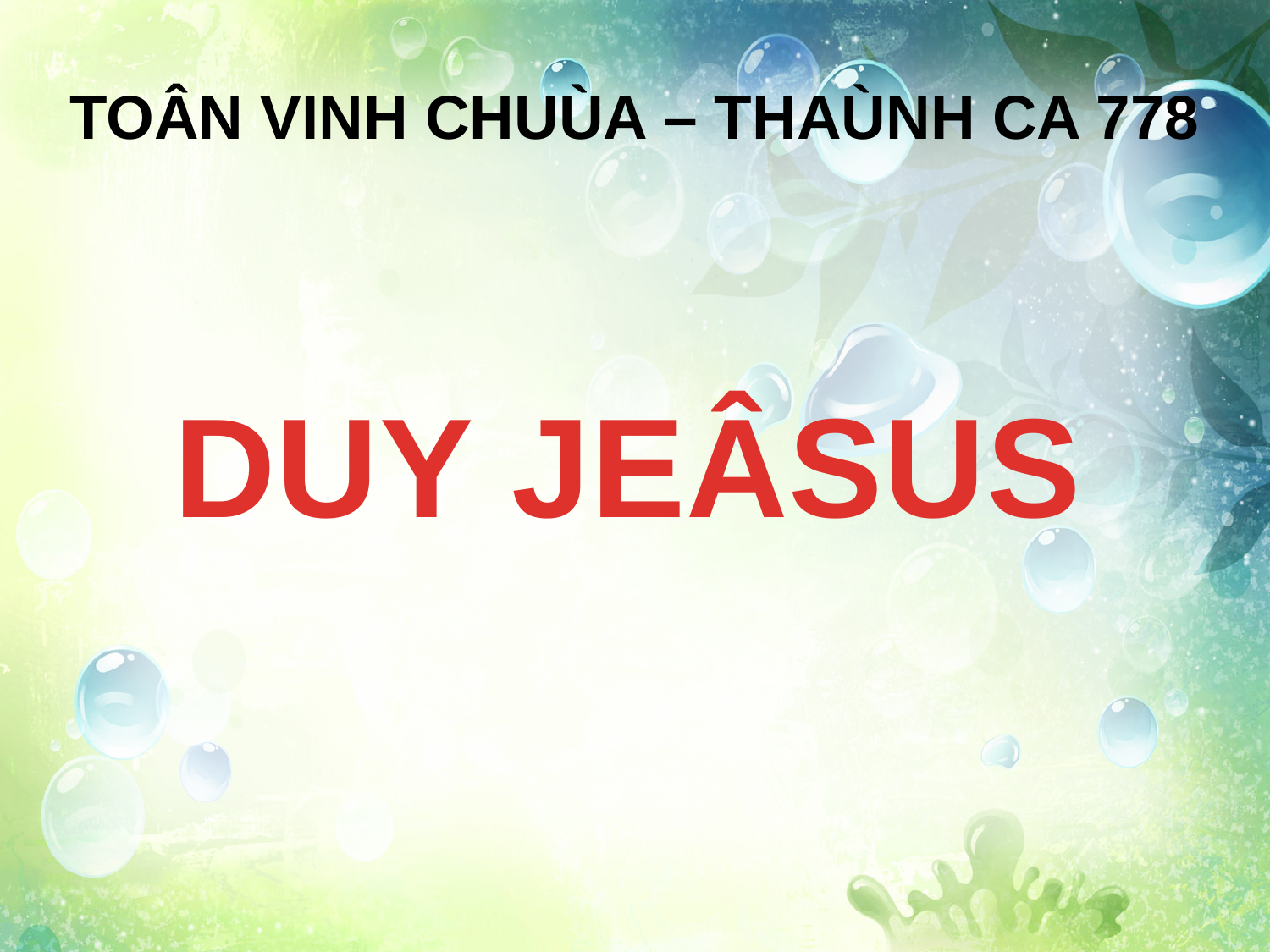

TOÂN VINH CHUÙA – THAÙNH CA 778
DUY JEÂSUS